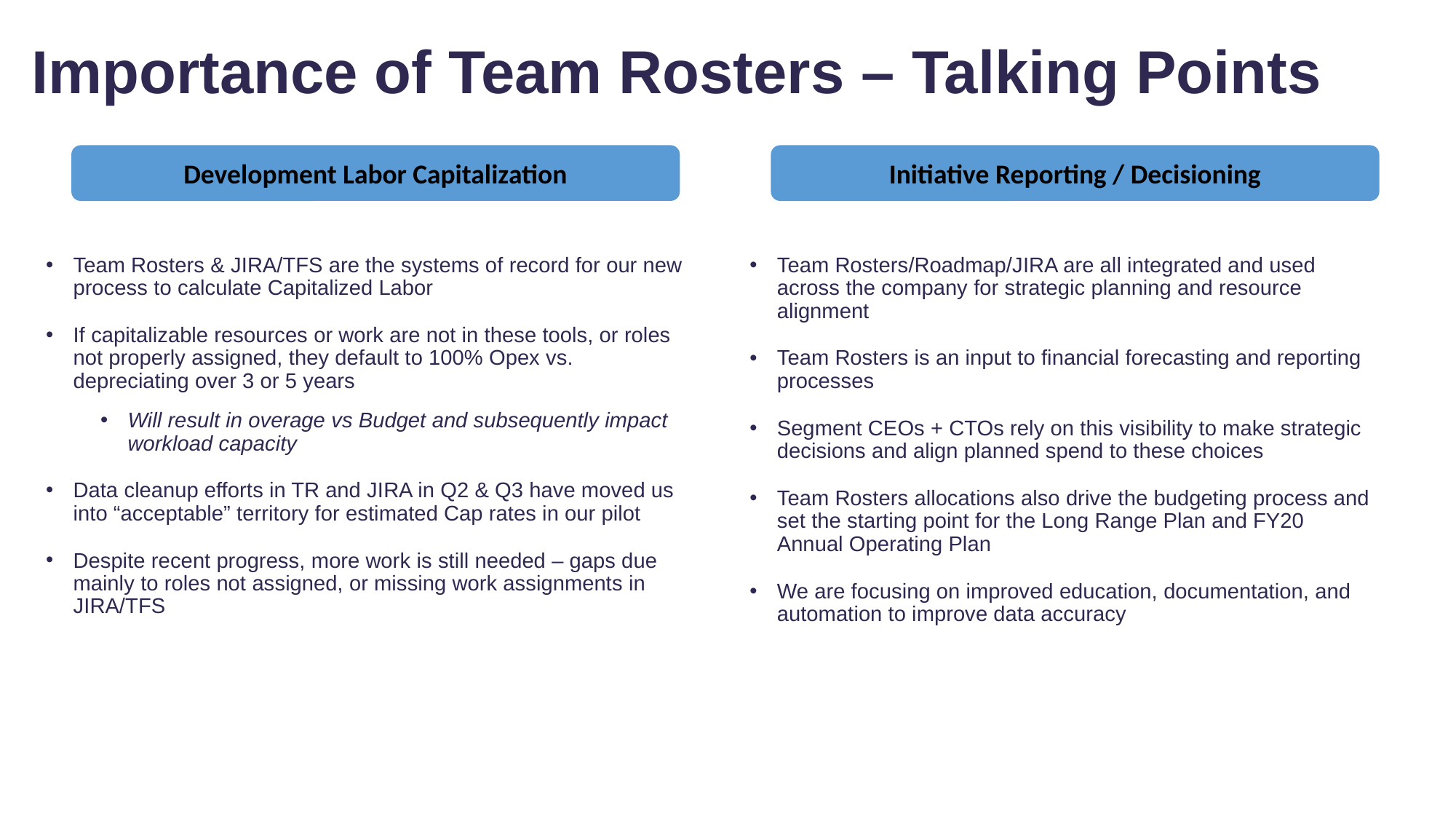

# Importance of Team Rosters – Talking Points
Development Labor Capitalization
Initiative Reporting / Decisioning

Team Rosters & JIRA/TFS are the systems of record for our new process to calculate Capitalized Labor
If capitalizable resources or work are not in these tools, or roles not properly assigned, they default to 100% Opex vs. depreciating over 3 or 5 years
Will result in overage vs Budget and subsequently impact workload capacity
Data cleanup efforts in TR and JIRA in Q2 & Q3 have moved us into “acceptable” territory for estimated Cap rates in our pilot
Despite recent progress, more work is still needed – gaps due mainly to roles not assigned, or missing work assignments in JIRA/TFS

Team Rosters/Roadmap/JIRA are all integrated and used across the company for strategic planning and resource alignment
Team Rosters is an input to financial forecasting and reporting processes
Segment CEOs + CTOs rely on this visibility to make strategic decisions and align planned spend to these choices
Team Rosters allocations also drive the budgeting process and set the starting point for the Long Range Plan and FY20 Annual Operating Plan
We are focusing on improved education, documentation, and automation to improve data accuracy